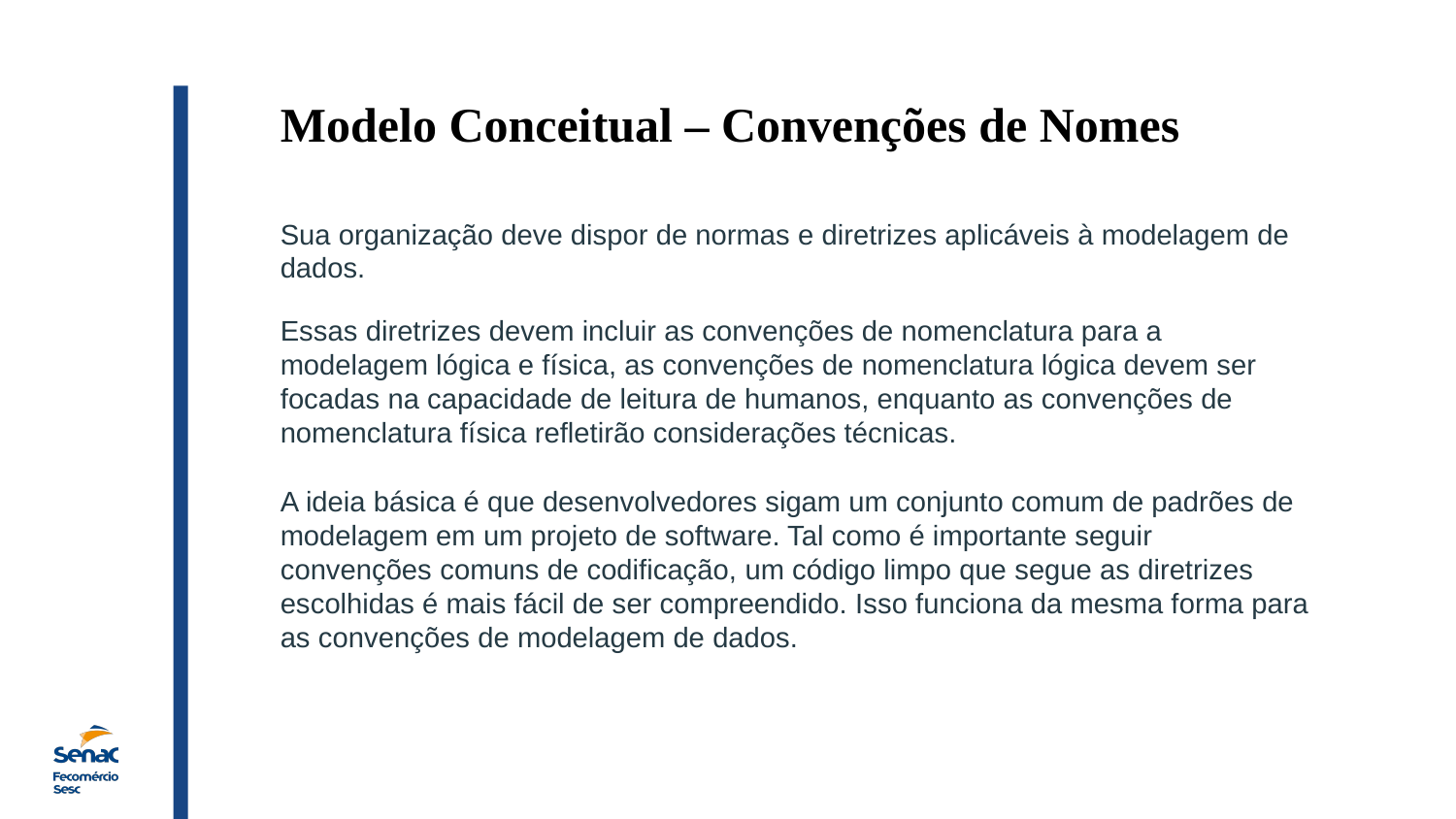

Modelo Conceitual – Convenções de Nomes
Sua organização deve dispor de normas e diretrizes aplicáveis à modelagem de dados.
Essas diretrizes devem incluir as convenções de nomenclatura para a modelagem lógica e física, as convenções de nomenclatura lógica devem ser focadas na capacidade de leitura de humanos, enquanto as convenções de nomenclatura física refletirão considerações técnicas.
A ideia básica é que desenvolvedores sigam um conjunto comum de padrões de modelagem em um projeto de software. Tal como é importante seguir convenções comuns de codificação, um código limpo que segue as diretrizes escolhidas é mais fácil de ser compreendido. Isso funciona da mesma forma para as convenções de modelagem de dados.